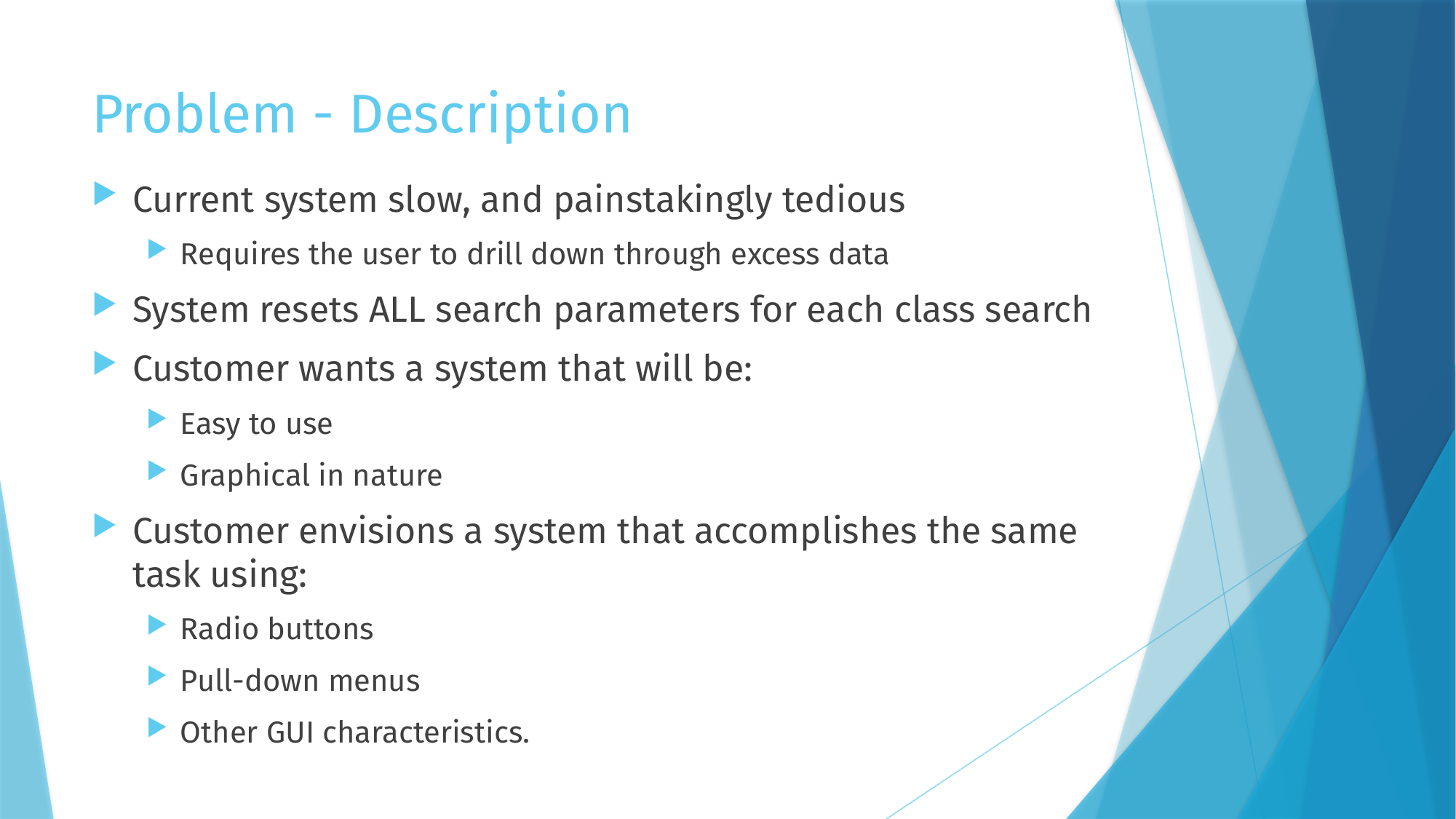

# Problem - Description
Current system slow, and painstakingly tedious
Requires the user to drill down through excess data
System resets all search parameters for each class search
Customer wants a system that will be:
Easy to use
Graphical in nature
Customer envisions a system that accomplishes the same task using:
Radio buttons
Pull-down menus
Other GUI characteristics.